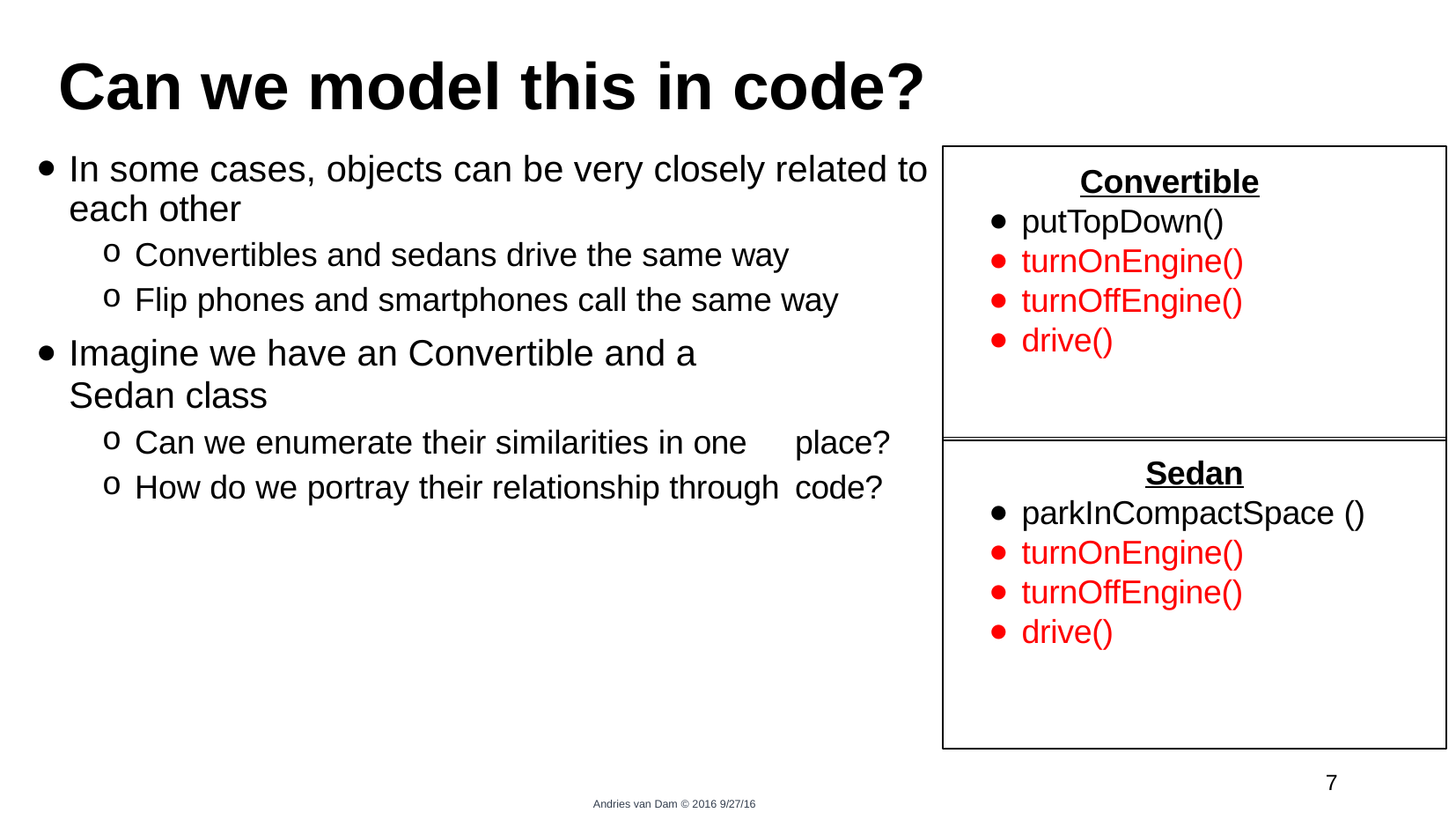

# Can we model this in code?
In some cases, objects can be very closely related to each other
Convertibles and sedans drive the same way
Flip phones and smartphones call the same way
Imagine we have an Convertible and a
Sedan class
Can we enumerate their similarities in one 	place?
How do we portray their relationship through 	code?

Convertible
putTopDown()
turnOnEngine()
turnOffEngine()
drive()

Sedan
parkInCompactSpace ()
turnOnEngine()
turnOffEngine()
drive()
7
Andries van Dam © 2016 9/27/16